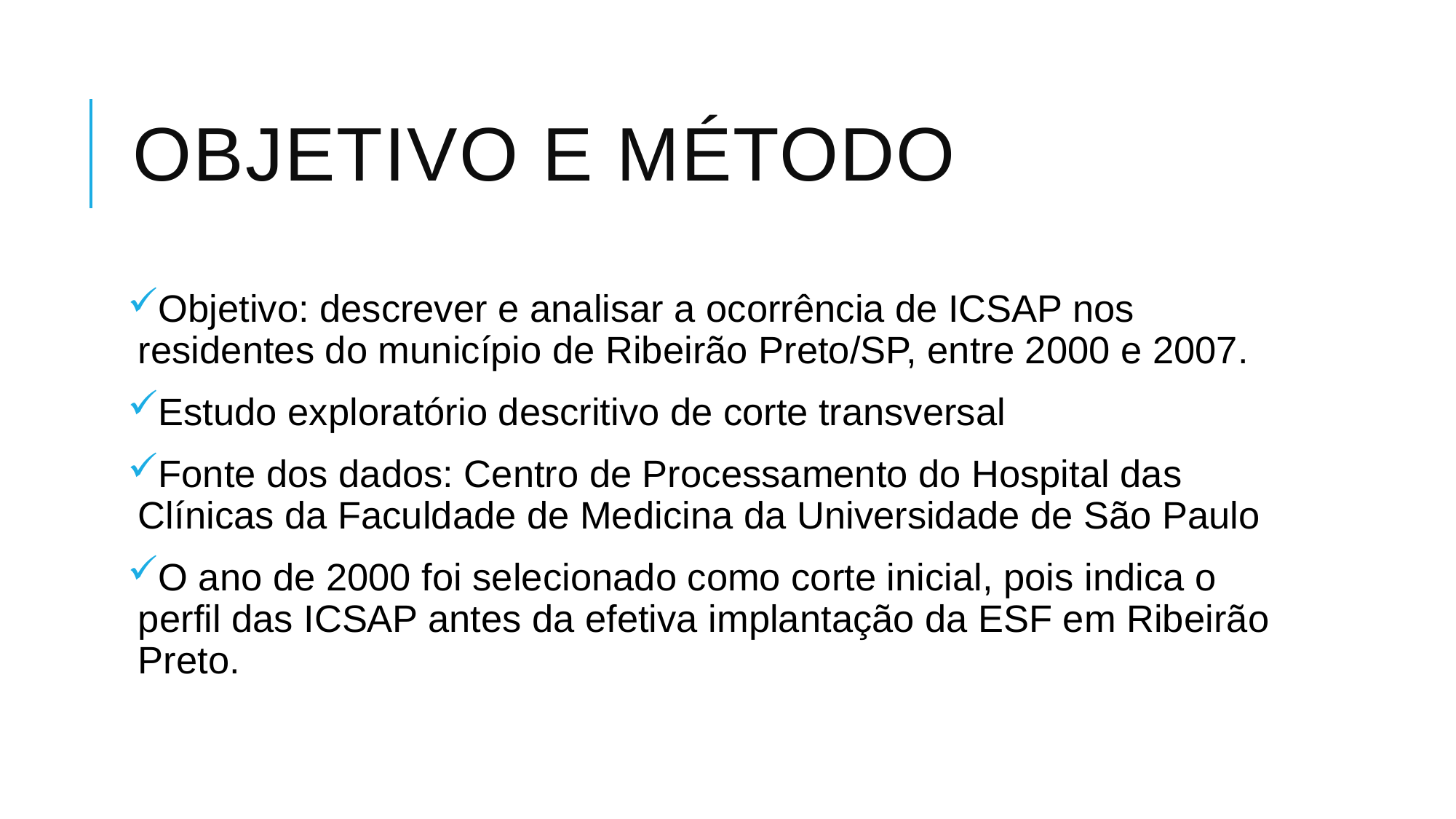

# OBJETIVO E MÉTODO
Objetivo: descrever e analisar a ocorrência de ICSAP nos residentes do município de Ribeirão Preto/SP, entre 2000 e 2007.
Estudo exploratório descritivo de corte transversal
Fonte dos dados: Centro de Processamento do Hospital das Clínicas da Faculdade de Medicina da Universidade de São Paulo
O ano de 2000 foi selecionado como corte inicial, pois indica o perfil das ICSAP antes da efetiva implantação da ESF em Ribeirão Preto.